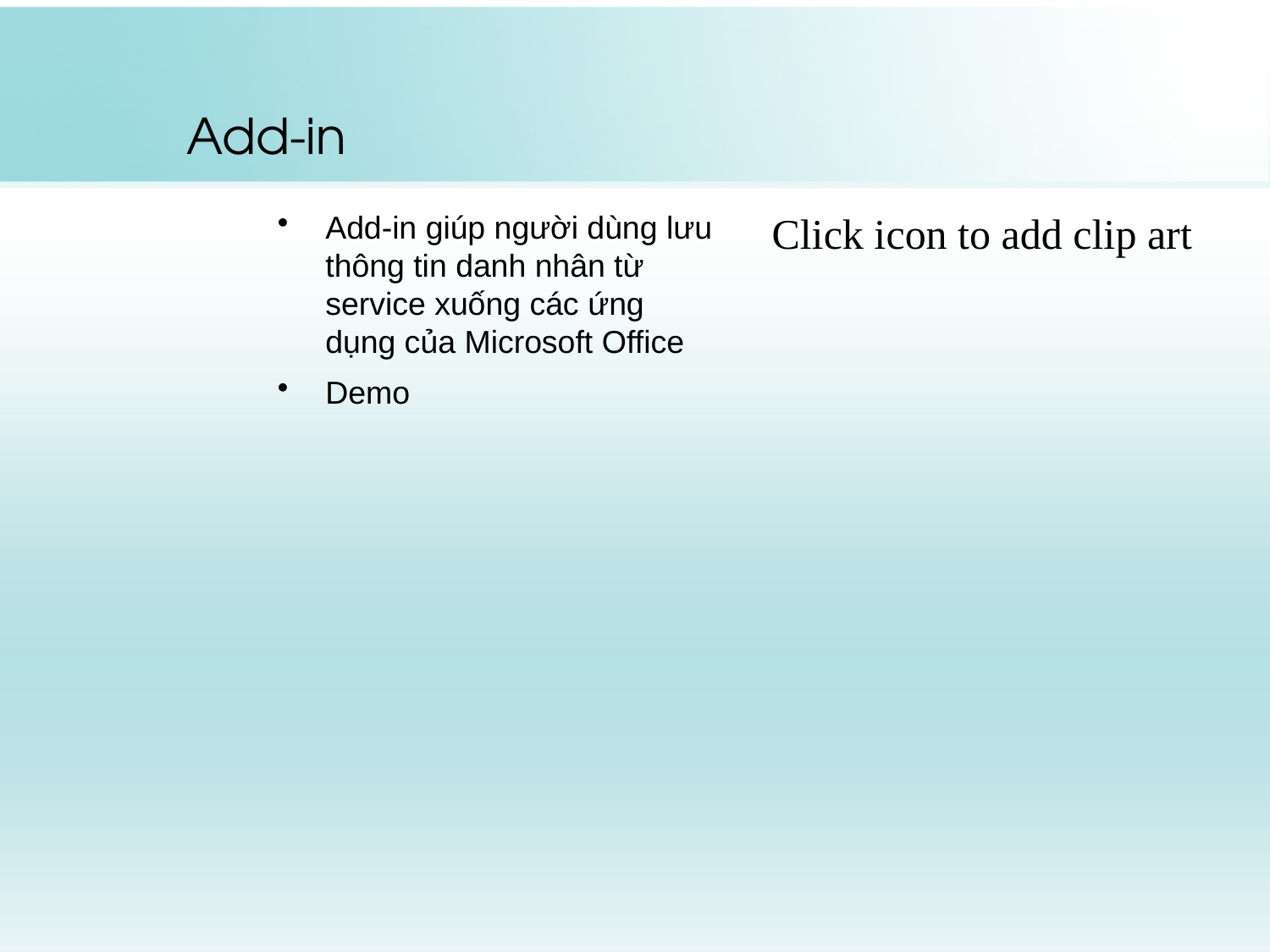

# Add-in
Add-in giúp người dùng lưu thông tin danh nhân từ service xuống các ứng dụng của Microsoft Office
Demo